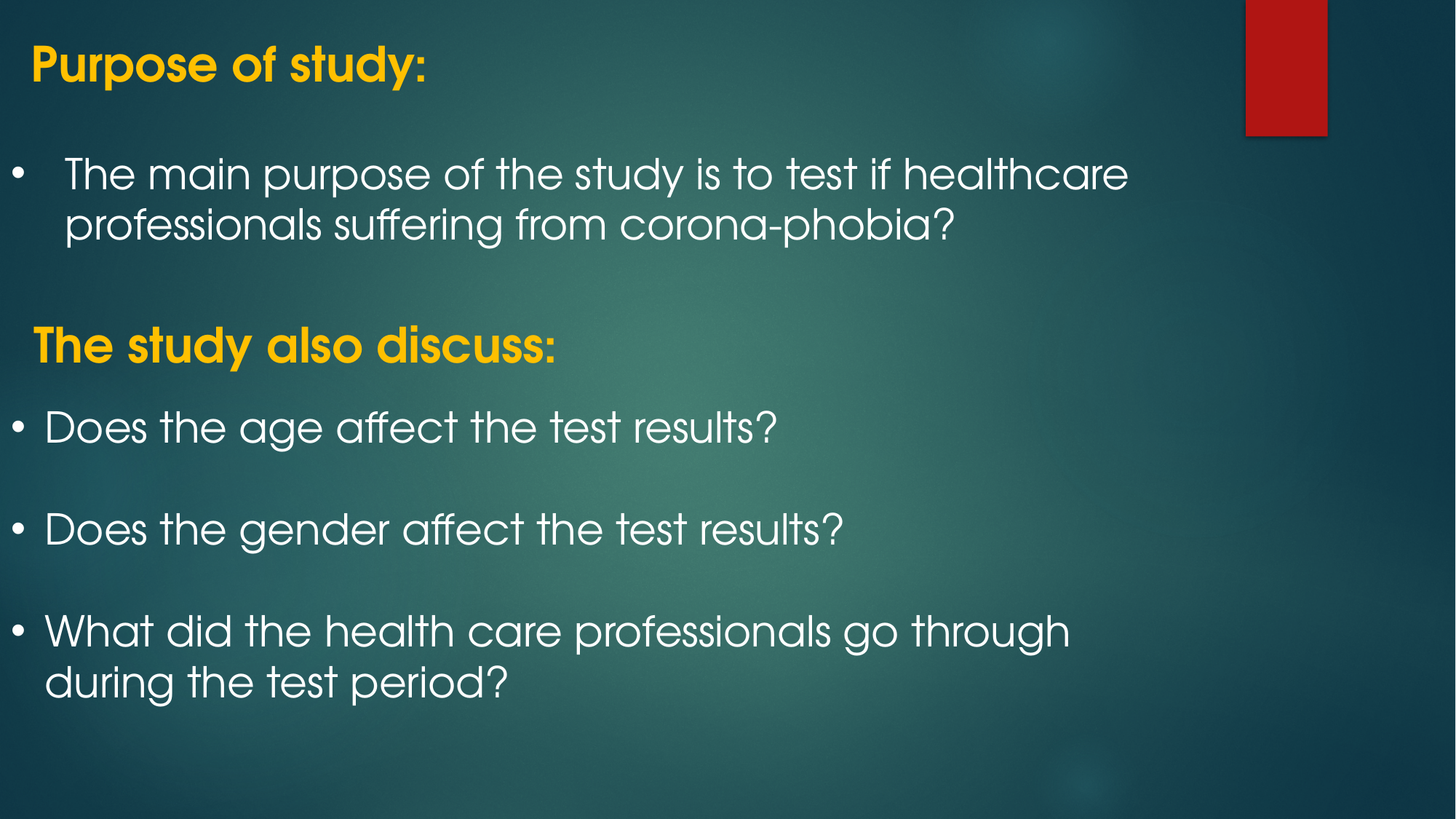

Purpose of study:
The main purpose of the study is to test if healthcare professionals suffering from corona-phobia?
The study also discuss:
Does the age affect the test results?

Does the gender affect the test results?

What did the health care professionals go through during the test period?